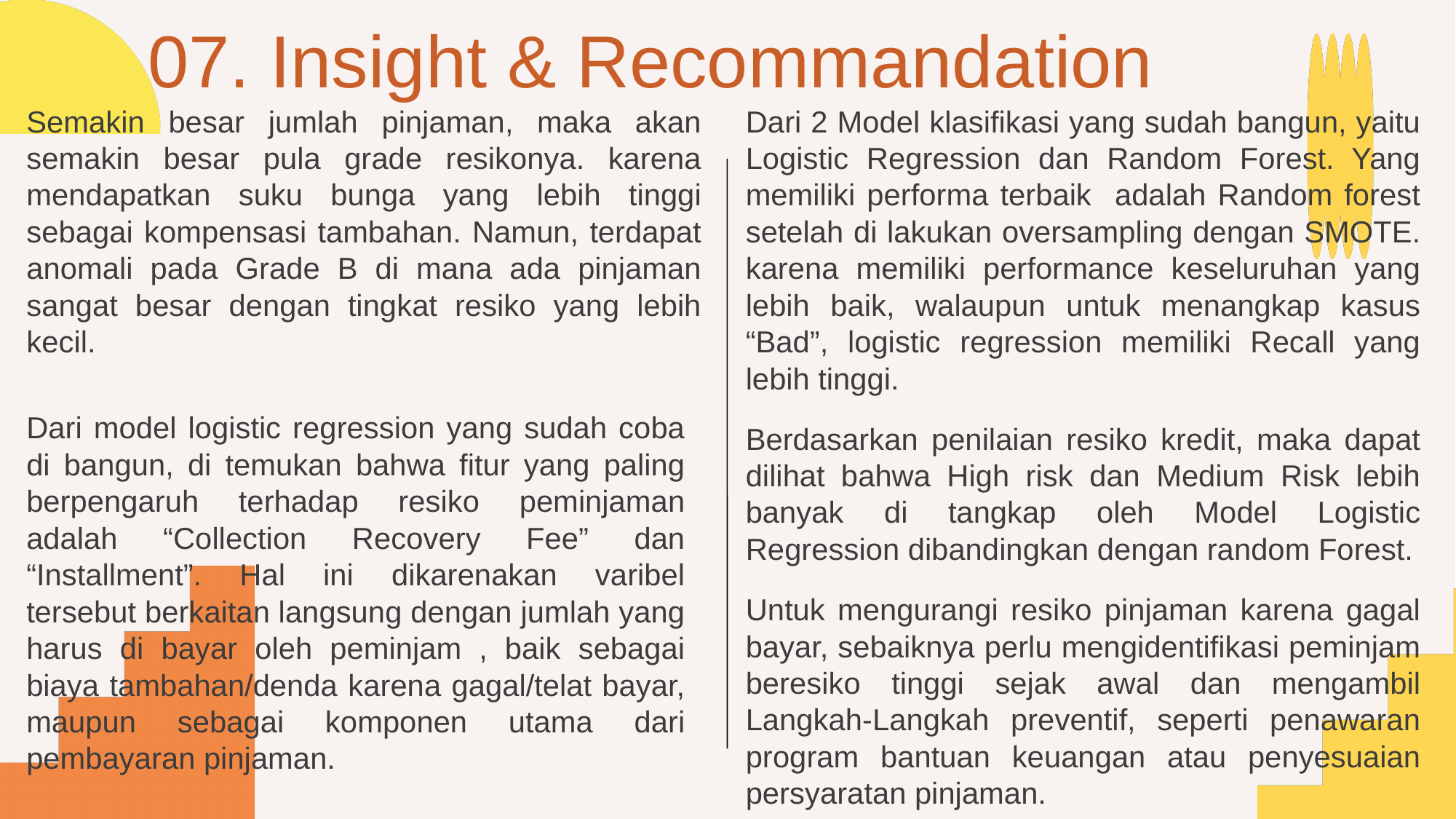

07. Insight & Recommandation
Semakin besar jumlah pinjaman, maka akan semakin besar pula grade resikonya. karena mendapatkan suku bunga yang lebih tinggi sebagai kompensasi tambahan. Namun, terdapat anomali pada Grade B di mana ada pinjaman sangat besar dengan tingkat resiko yang lebih kecil.
Dari 2 Model klasifikasi yang sudah bangun, yaitu Logistic Regression dan Random Forest. Yang memiliki performa terbaik  adalah Random forest setelah di lakukan oversampling dengan SMOTE. karena memiliki performance keseluruhan yang lebih baik, walaupun untuk menangkap kasus “Bad”, logistic regression memiliki Recall yang lebih tinggi.

Dari model logistic regression yang sudah coba di bangun, di temukan bahwa fitur yang paling berpengaruh terhadap resiko peminjaman adalah “Collection Recovery Fee” dan “Installment”. Hal ini dikarenakan varibel tersebut berkaitan langsung dengan jumlah yang harus di bayar oleh peminjam , baik sebagai biaya tambahan/denda karena gagal/telat bayar, maupun sebagai komponen utama dari pembayaran pinjaman.
Berdasarkan penilaian resiko kredit, maka dapat dilihat bahwa High risk dan Medium Risk lebih banyak di tangkap oleh Model Logistic Regression dibandingkan dengan random Forest.

Untuk mengurangi resiko pinjaman karena gagal bayar, sebaiknya perlu mengidentifikasi peminjam beresiko tinggi sejak awal dan mengambil Langkah-Langkah preventif, seperti penawaran program bantuan keuangan atau penyesuaian persyaratan pinjaman.